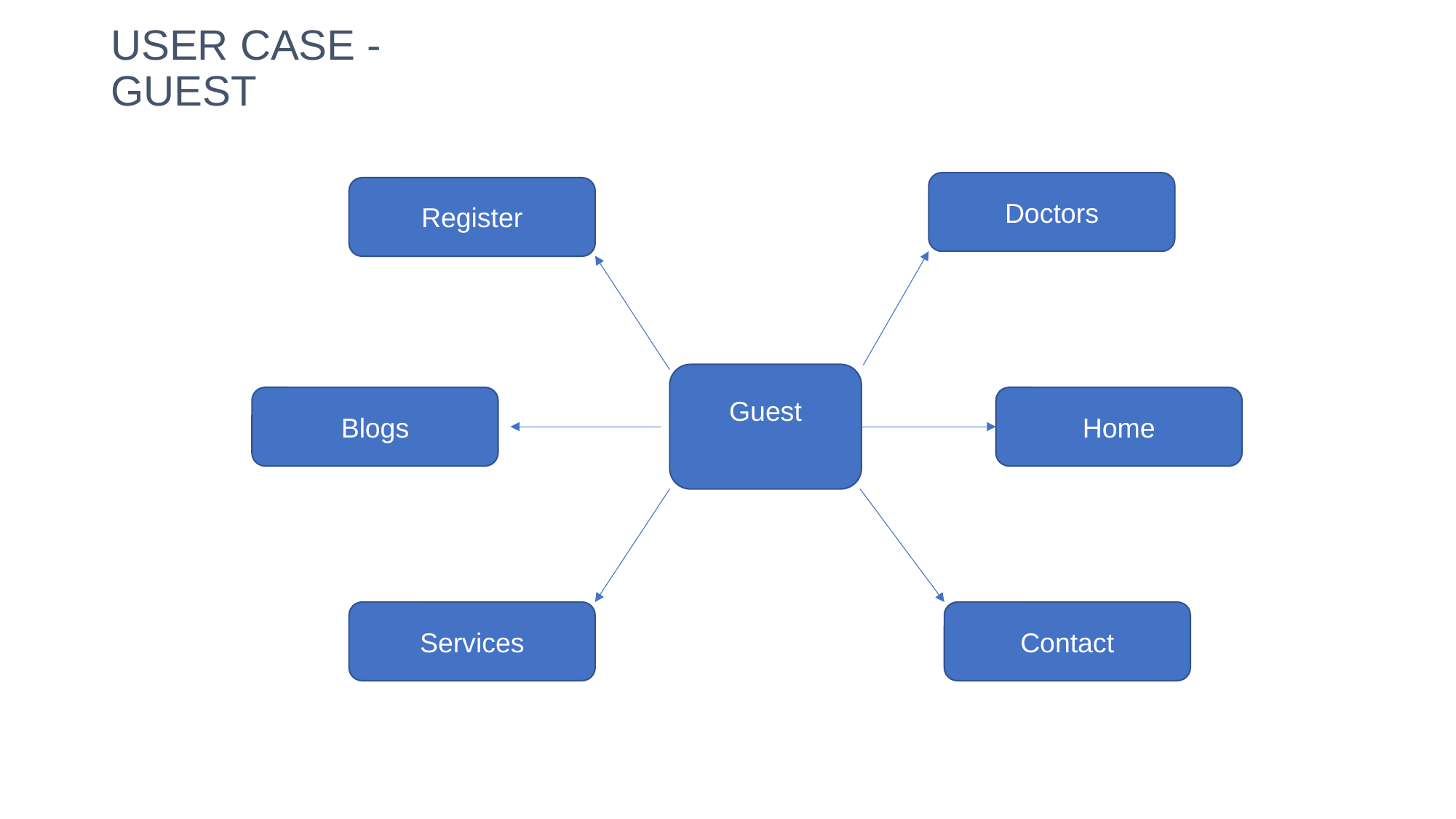

# USER CASE - GUEST
Doctors
Register
Guest

Home
Blogs
Services
Contact